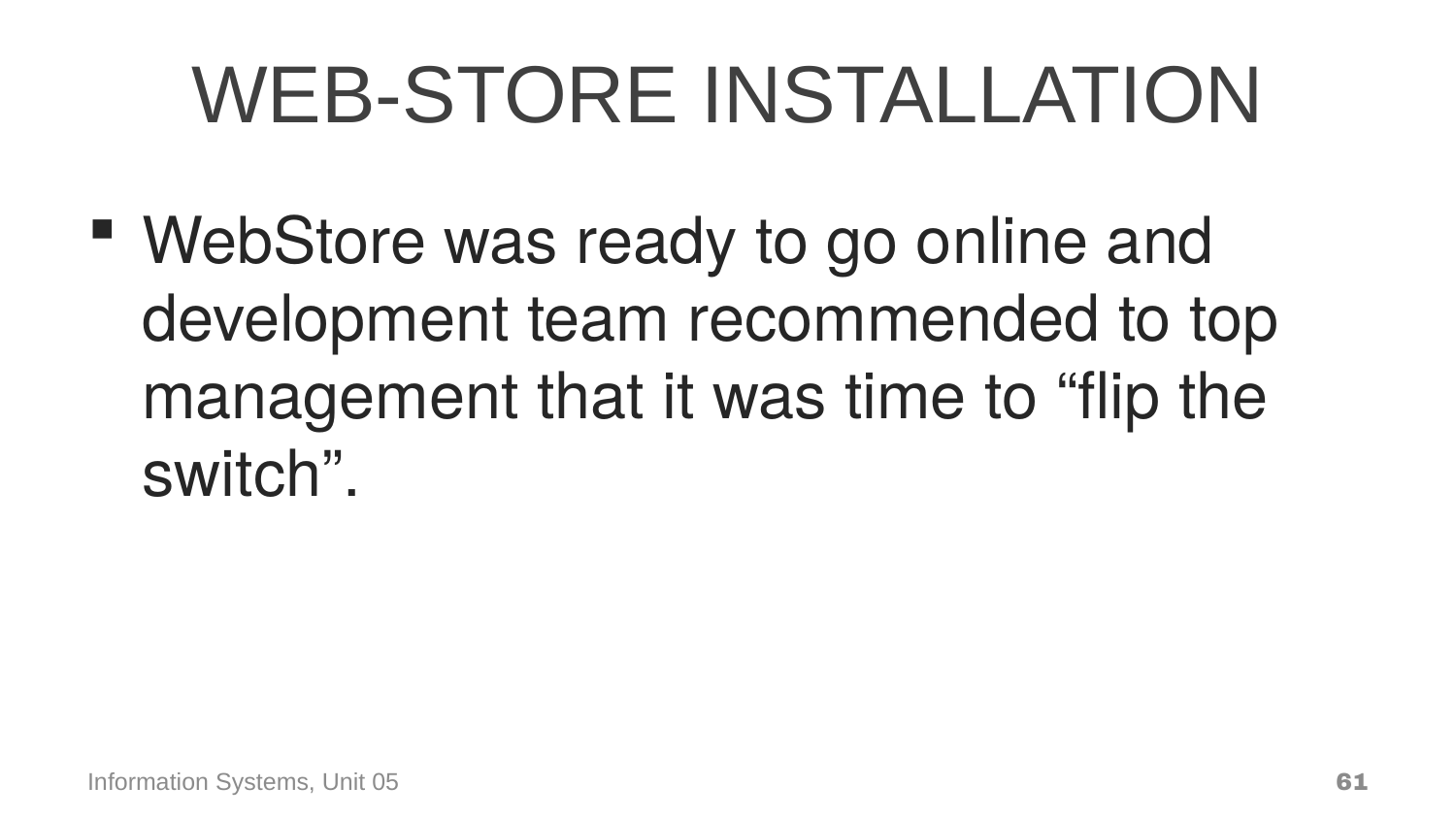

# Web-Store Installation
WebStore was ready to go online and development team recommended to top management that it was time to “flip the switch”.
Information Systems, Unit 05
61